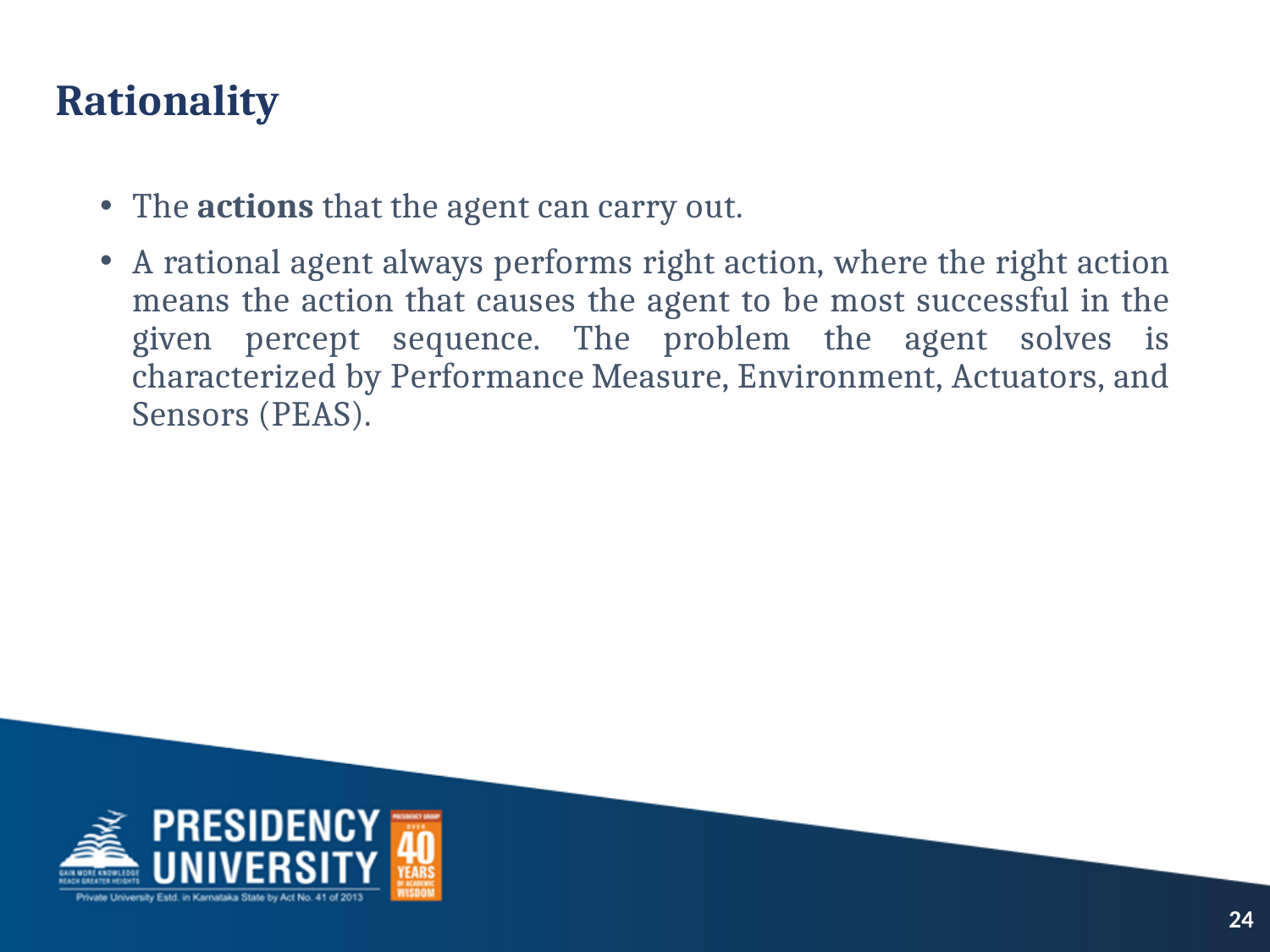

# Rationality
The actions that the agent can carry out.
A rational agent always performs right action, where the right action means the action that causes the agent to be most successful in the given percept sequence. The problem the agent solves is characterized by Performance Measure, Environment, Actuators, and Sensors (PEAS).
24